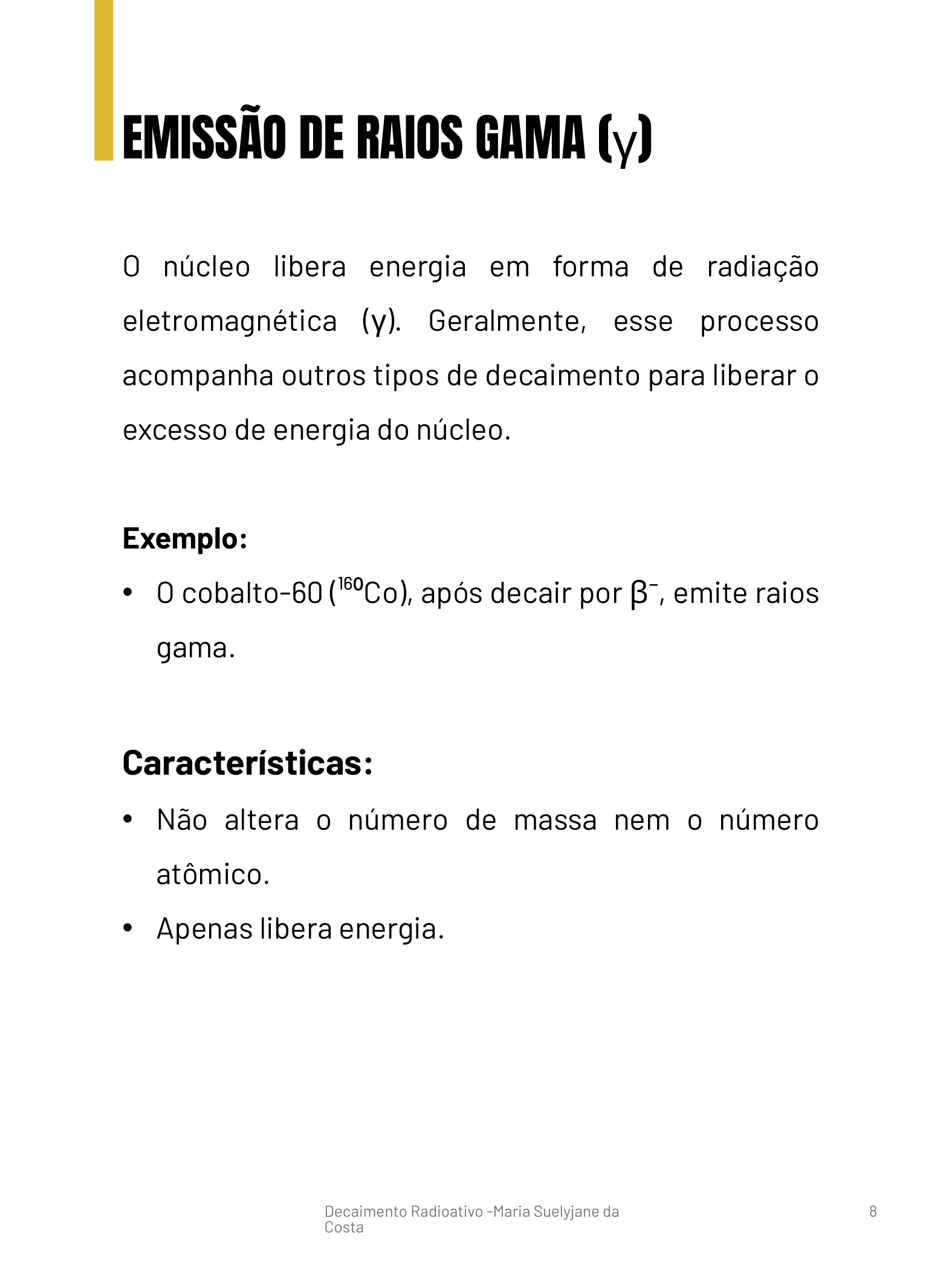

EMISSÃO DE RAIOS GAMA (γ)
O núcleo libera energia em forma de radiação eletromagnética (γ). Geralmente, esse processo acompanha outros tipos de decaimento para liberar o excesso de energia do núcleo.

Exemplo:
O cobalto-60 (¹⁶⁰Co), após decair por β⁻, emite raios gama.

Características:
Não altera o número de massa nem o número atômico.
Apenas libera energia.
Decaimento Radioativo -Maria Suelyjane da Costa
8